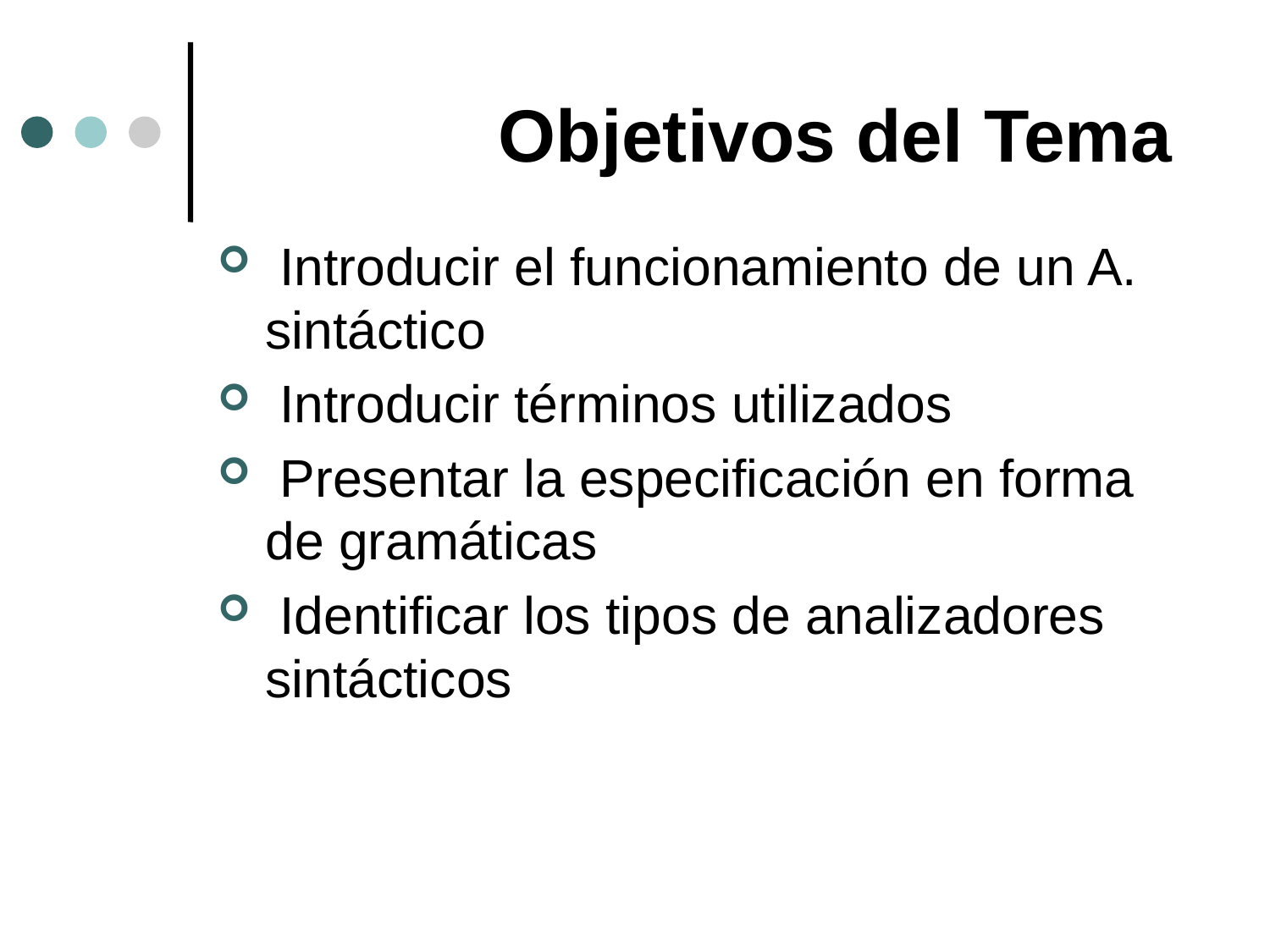

# Objetivos del Tema
 Introducir el funcionamiento de un A. sintáctico
 Introducir términos utilizados
 Presentar la especificación en forma de gramáticas
 Identificar los tipos de analizadores sintácticos